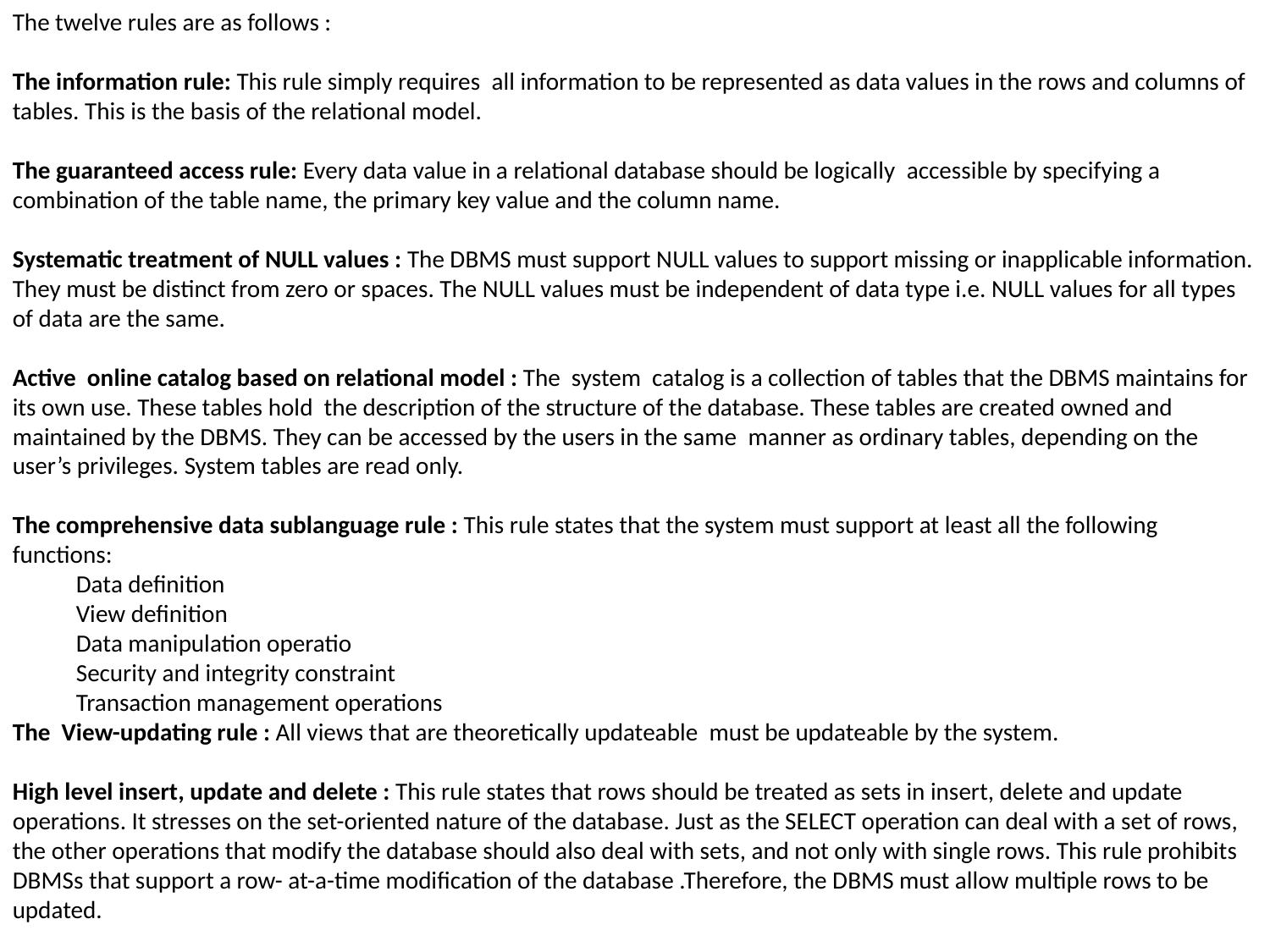

The twelve rules are as follows :

The information rule: This rule simply requires  all information to be represented as data values in the rows and columns of tables. This is the basis of the relational model.

The guaranteed access rule: Every data value in a relational database should be logically  accessible by specifying a combination of the table name, the primary key value and the column name.

Systematic treatment of NULL values : The DBMS must support NULL values to support missing or inapplicable information. They must be distinct from zero or spaces. The NULL values must be independent of data type i.e. NULL values for all types of data are the same.

Active  online catalog based on relational model : The  system  catalog is a collection of tables that the DBMS maintains for its own use. These tables hold  the description of the structure of the database. These tables are created owned and maintained by the DBMS. They can be accessed by the users in the same  manner as ordinary tables, depending on the user’s privileges. System tables are read only.

The comprehensive data sublanguage rule : This rule states that the system must support at least all the following functions:
Data definition
View definition
Data manipulation operatio
Security and integrity constraint
Transaction management operations
The  View-updating rule : All views that are theoretically updateable  must be updateable by the system.

High level insert, update and delete : This rule states that rows should be treated as sets in insert, delete and update operations. It stresses on the set-oriented nature of the database. Just as the SELECT operation can deal with a set of rows, the other operations that modify the database should also deal with sets, and not only with single rows. This rule prohibits DBMSs that support a row- at-a-time modification of the database .Therefore, the DBMS must allow multiple rows to be updated.